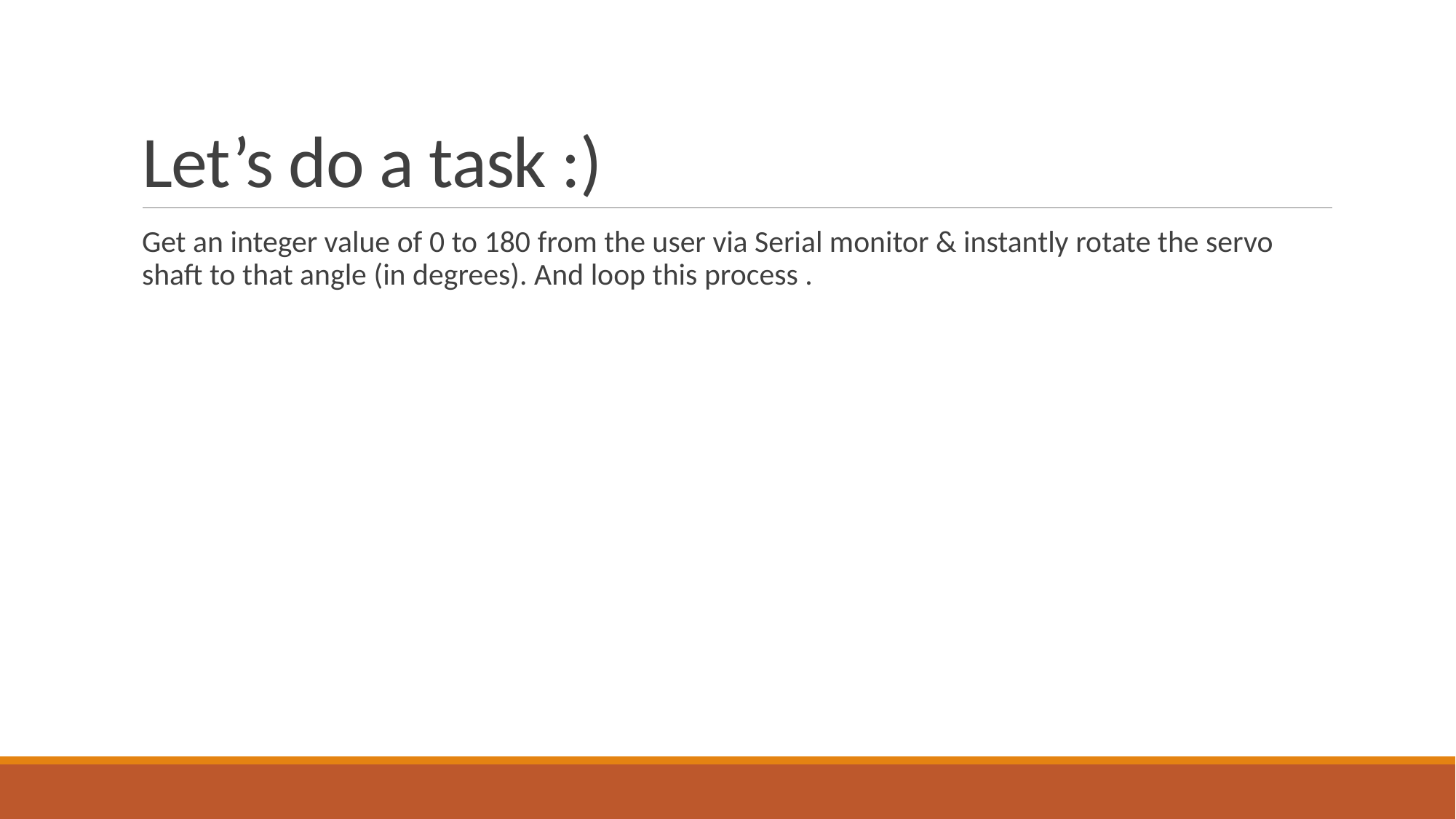

# Let’s do a task :)
Get an integer value of 0 to 180 from the user via Serial monitor & instantly rotate the servo shaft to that angle (in degrees). And loop this process .